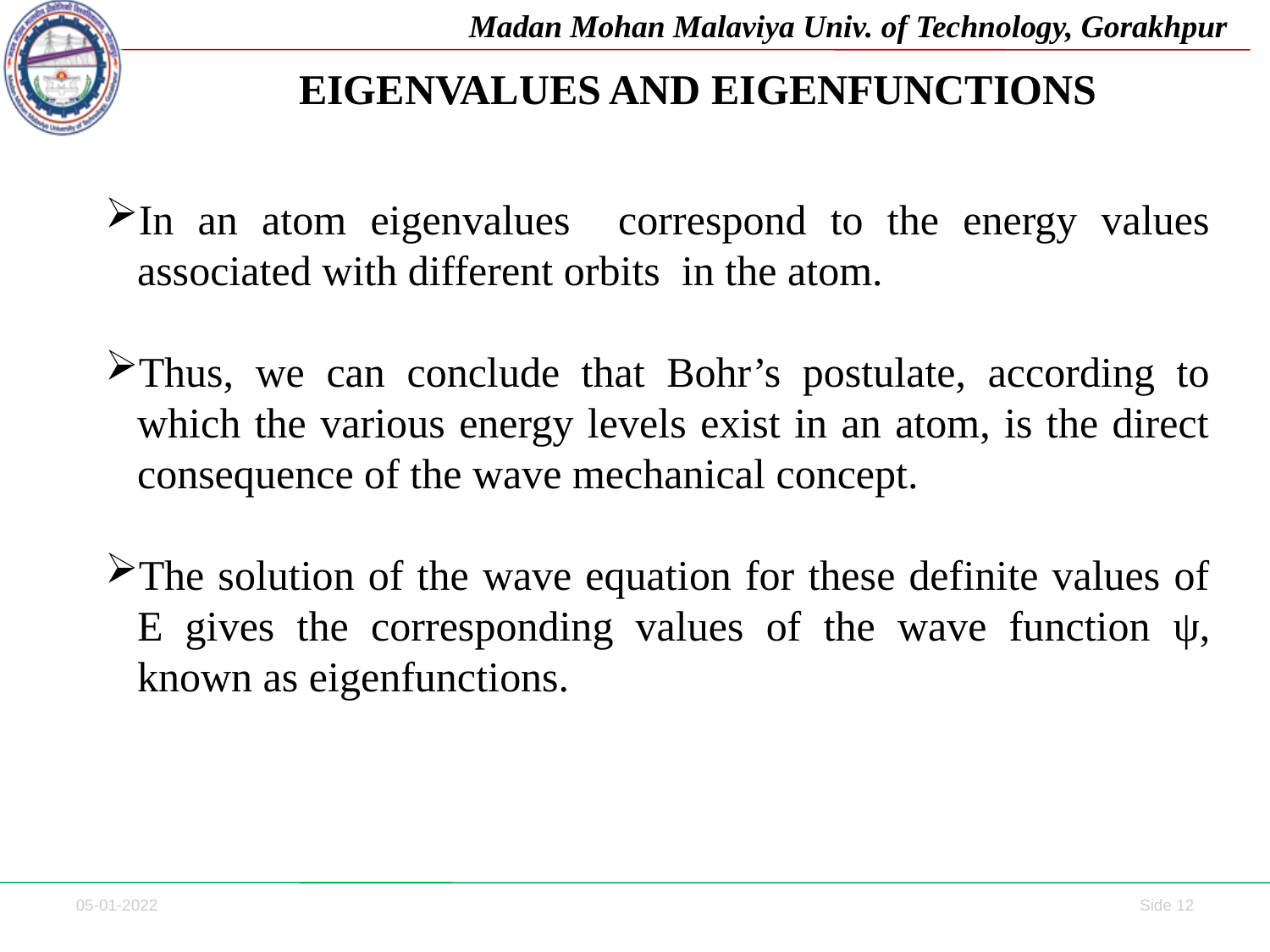

# EIGENVALUES AND EIGENFUNCTIONS
In an atom eigenvalues  correspond to the energy values associated with different orbits  in the atom.

Thus, we can conclude that Bohr’s postulate, according to which the various energy levels exist in an atom, is the direct consequence of the wave mechanical concept.

The solution of the wave equation for these definite values of E gives the corresponding values of the wave function ψ, known as eigenfunctions.